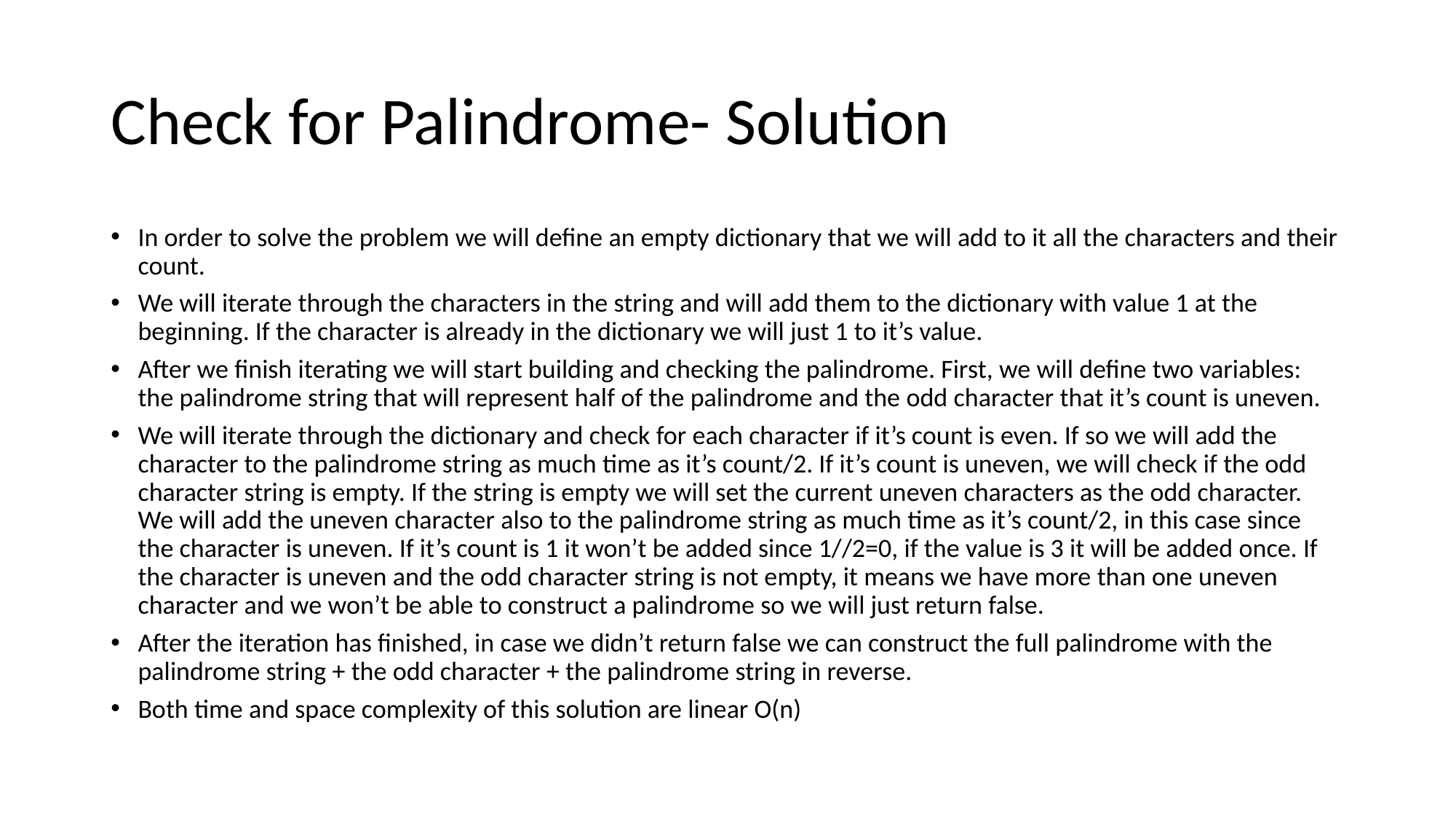

# Check for Palindrome- Solution
In order to solve the problem we will define an empty dictionary that we will add to it all the characters and their count.
We will iterate through the characters in the string and will add them to the dictionary with value 1 at the beginning. If the character is already in the dictionary we will just 1 to it’s value.
After we finish iterating we will start building and checking the palindrome. First, we will define two variables: the palindrome string that will represent half of the palindrome and the odd character that it’s count is uneven.
We will iterate through the dictionary and check for each character if it’s count is even. If so we will add the character to the palindrome string as much time as it’s count/2. If it’s count is uneven, we will check if the odd character string is empty. If the string is empty we will set the current uneven characters as the odd character. We will add the uneven character also to the palindrome string as much time as it’s count/2, in this case since the character is uneven. If it’s count is 1 it won’t be added since 1//2=0, if the value is 3 it will be added once. If the character is uneven and the odd character string is not empty, it means we have more than one uneven character and we won’t be able to construct a palindrome so we will just return false.
After the iteration has finished, in case we didn’t return false we can construct the full palindrome with the palindrome string + the odd character + the palindrome string in reverse.
Both time and space complexity of this solution are linear O(n)